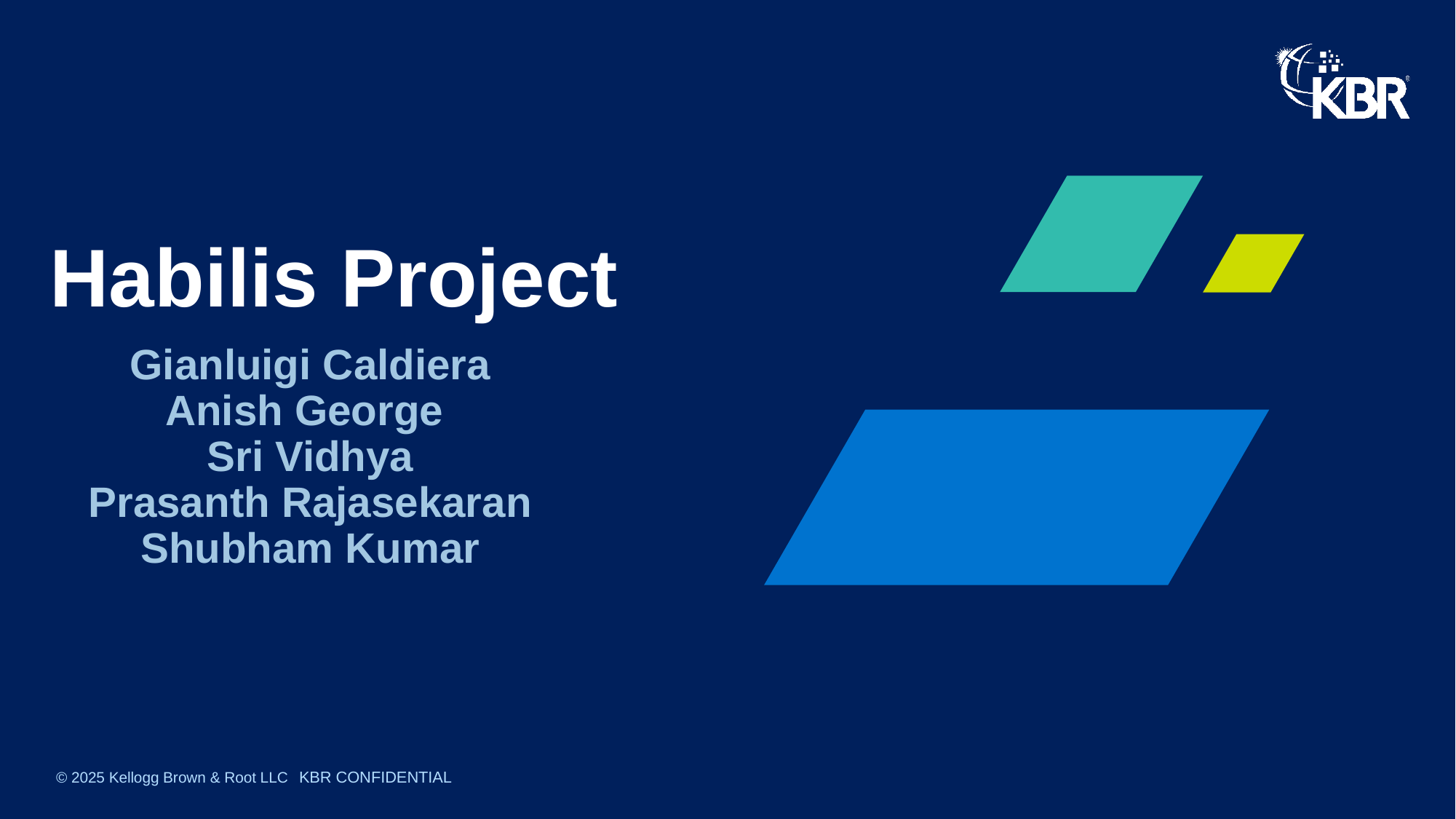

# Habilis Project

Gianluigi Caldiera
Anish George
Sri Vidhya
Prasanth Rajasekaran Shubham Kumar